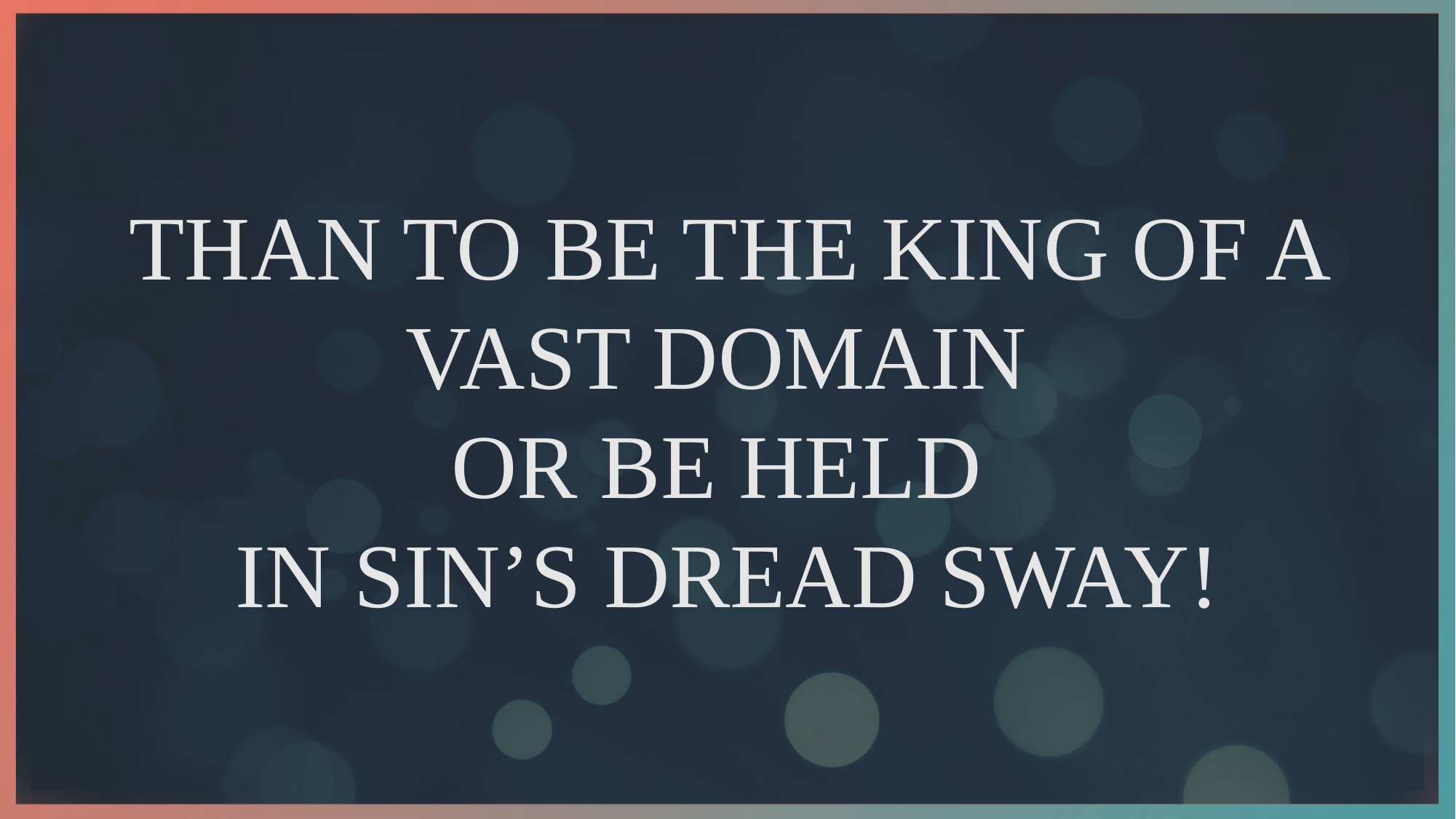

THAN TO BE THE KING OF A VAST DOMAIN
OR BE HELD
IN SIN’S DREAD SWAY!